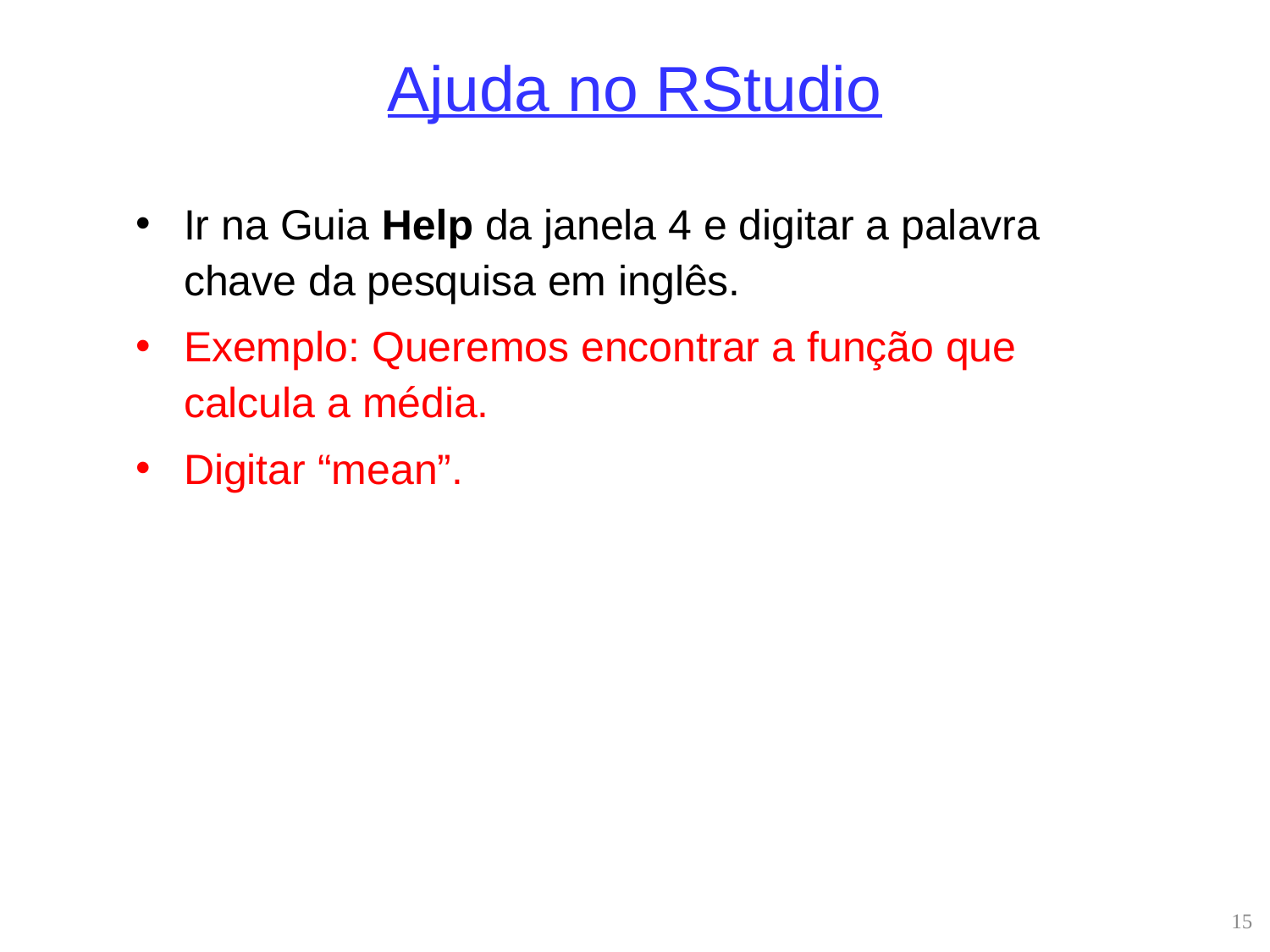

# Ajuda no RStudio
Ir na Guia Help da janela 4 e digitar a palavra chave da pesquisa em inglês.
Exemplo: Queremos encontrar a função que calcula a média.
Digitar “mean”.
15